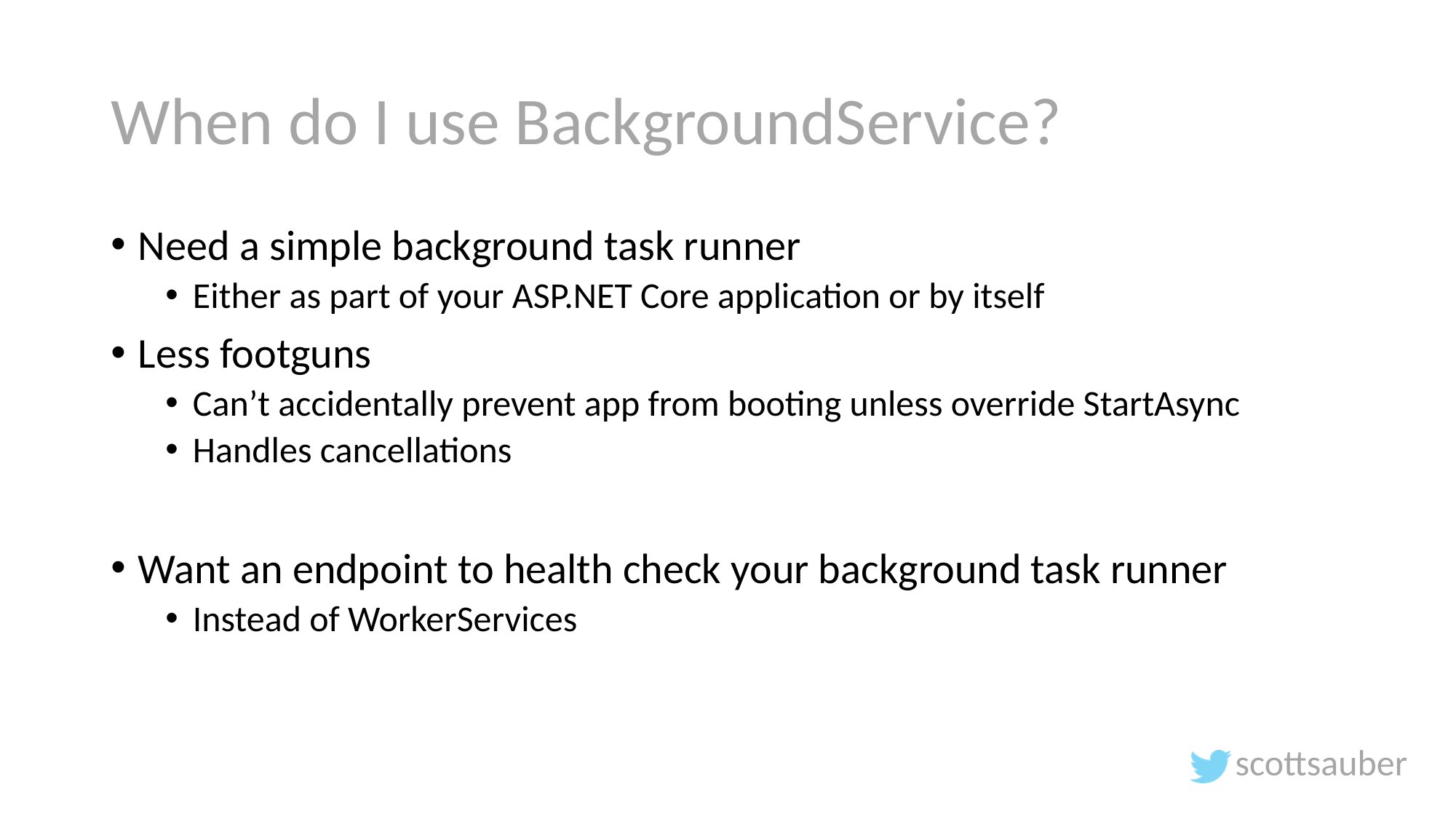

# When do I use BackgroundService?
Need a simple background task runner
Either as part of your ASP.NET Core application or by itself
Less footguns
Can’t accidentally prevent app from booting unless override StartAsync
Handles cancellations

Want an endpoint to health check your background task runner
Instead of WorkerServices
scottsauber